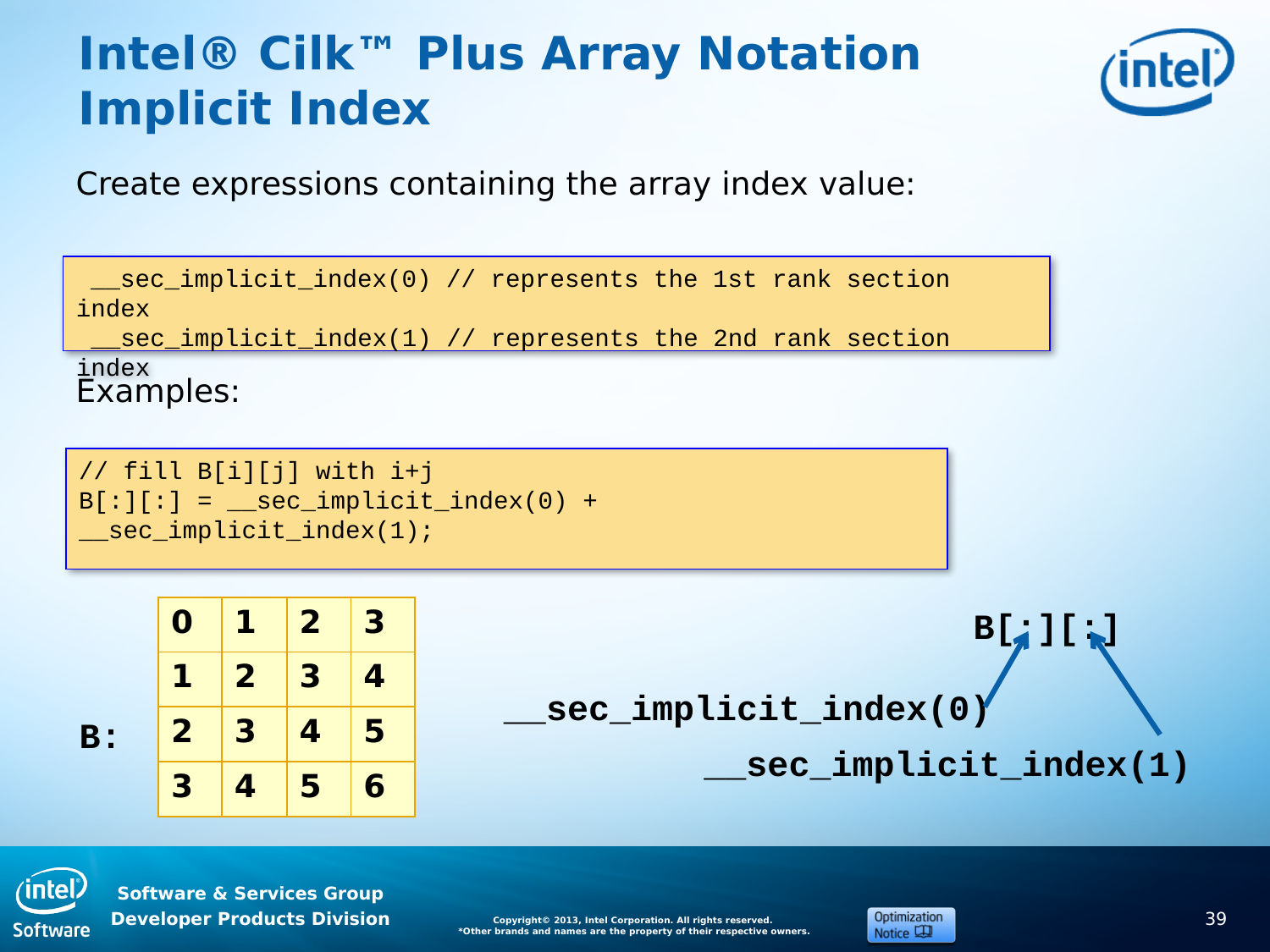

# Intel® Cilk™ Plus Array Notation Implicit Index
Create expressions containing the array index value:

Examples:

 __sec_implicit_index(0) // represents the 1st rank section index
 __sec_implicit_index(1) // represents the 2nd rank section index
// fill B[i][j] with i+j
B[:][:] = __sec_implicit_index(0) + __sec_implicit_index(1);
| 0 | 1 | 2 | 3 |
| --- | --- | --- | --- |
| 1 | 2 | 3 | 4 |
| 2 | 3 | 4 | 5 |
| 3 | 4 | 5 | 6 |
B[:][:]
__sec_implicit_index(0)
__sec_implicit_index(1)
B:
39